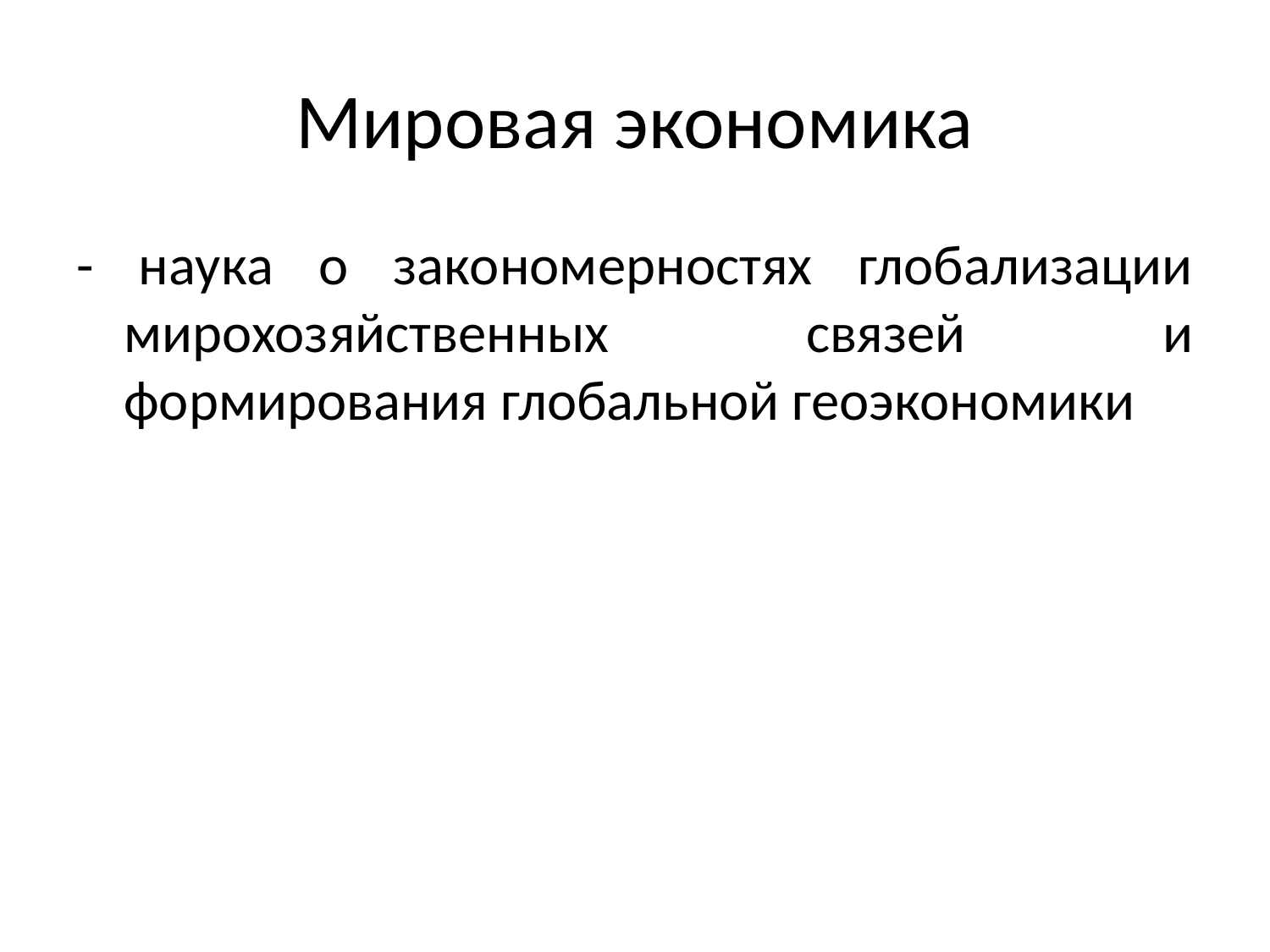

# Мировая экономика
- наука о закономерностях глобализации мирохозяйственных связей и формирования глобальной геоэкономики